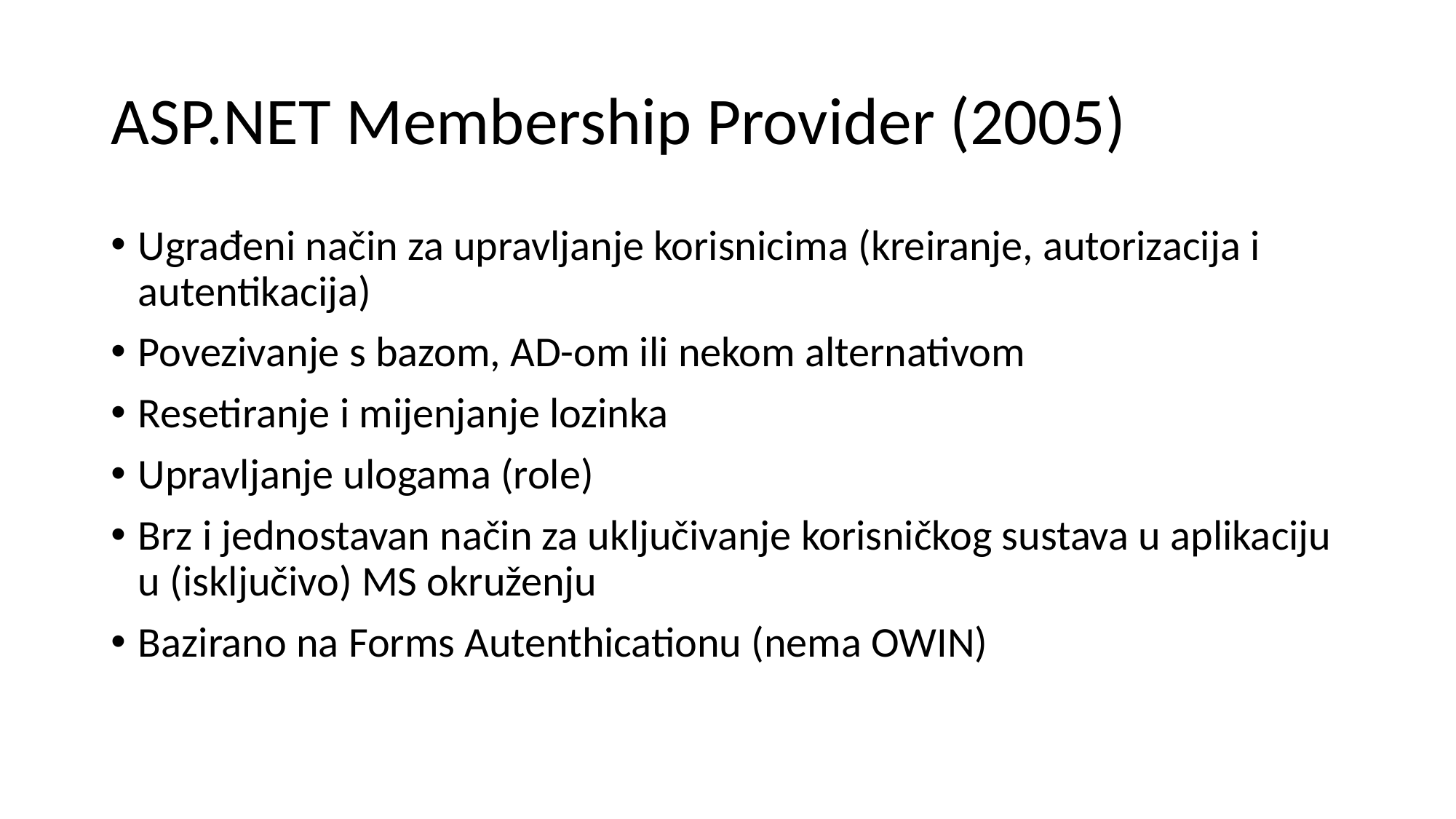

# ASP.NET Membership Provider (2005)
Ugrađeni način za upravljanje korisnicima (kreiranje, autorizacija i autentikacija)
Povezivanje s bazom, AD-om ili nekom alternativom
Resetiranje i mijenjanje lozinka
Upravljanje ulogama (role)
Brz i jednostavan način za uključivanje korisničkog sustava u aplikaciju u (isključivo) MS okruženju
Bazirano na Forms Autenthicationu (nema OWIN)